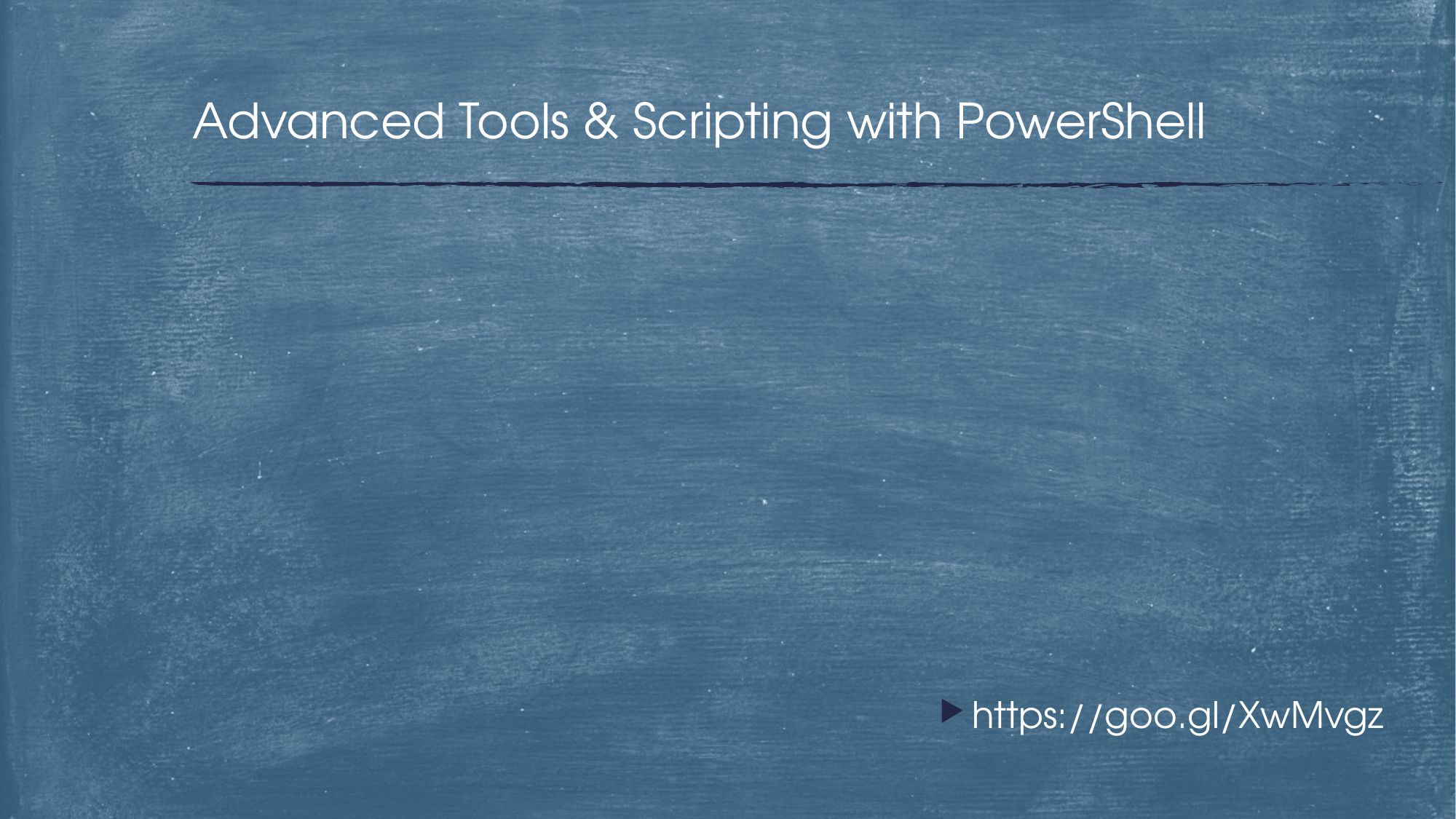

# Advanced Tools & Scripting with PowerShell

https://goo.gl/XwMvgz